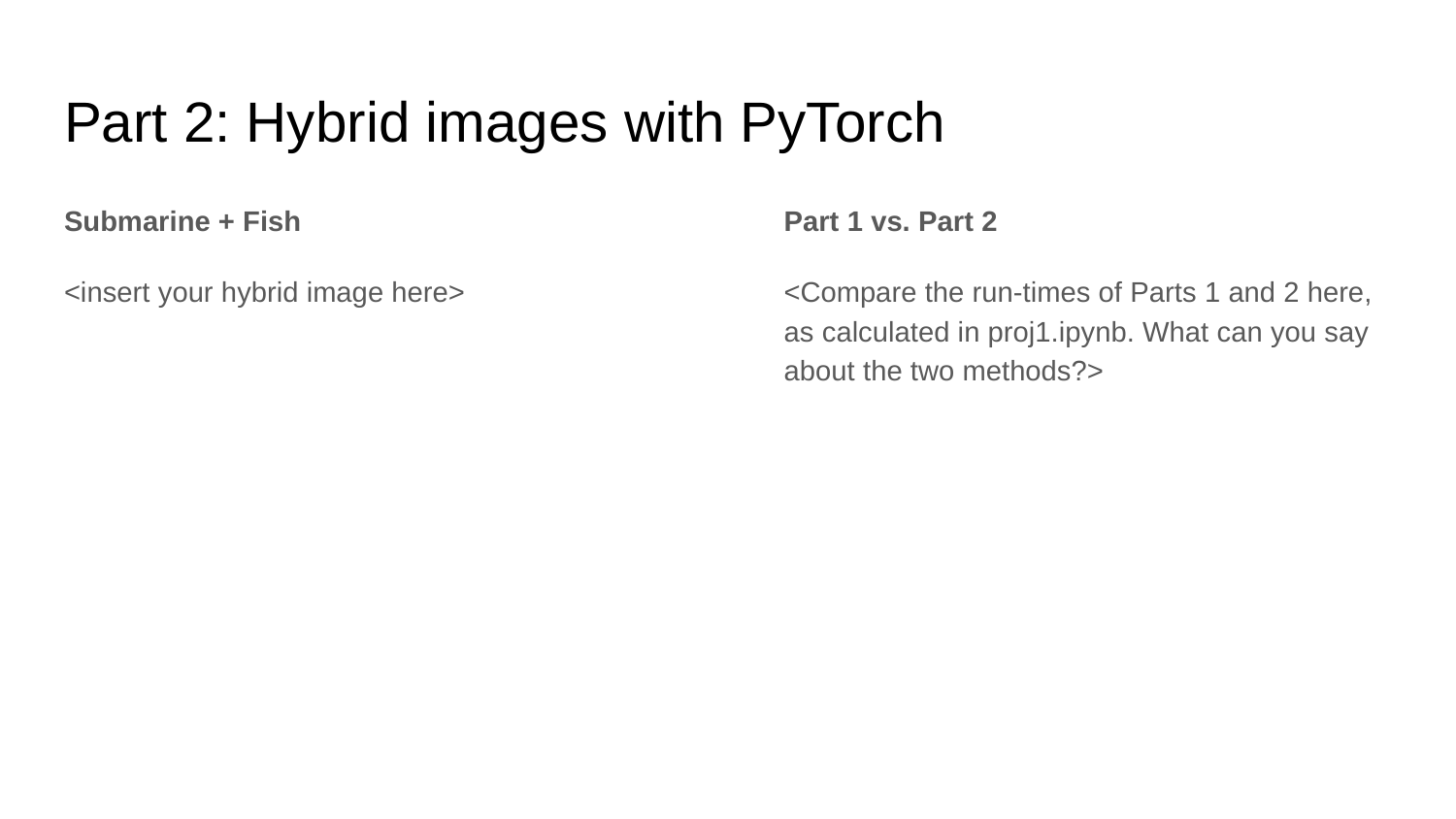

# Part 2: Hybrid images with PyTorch
Submarine + Fish
<insert your hybrid image here>

Part 1 vs. Part 2
<Compare the run-times of Parts 1 and 2 here, as calculated in proj1.ipynb. What can you say about the two methods?>